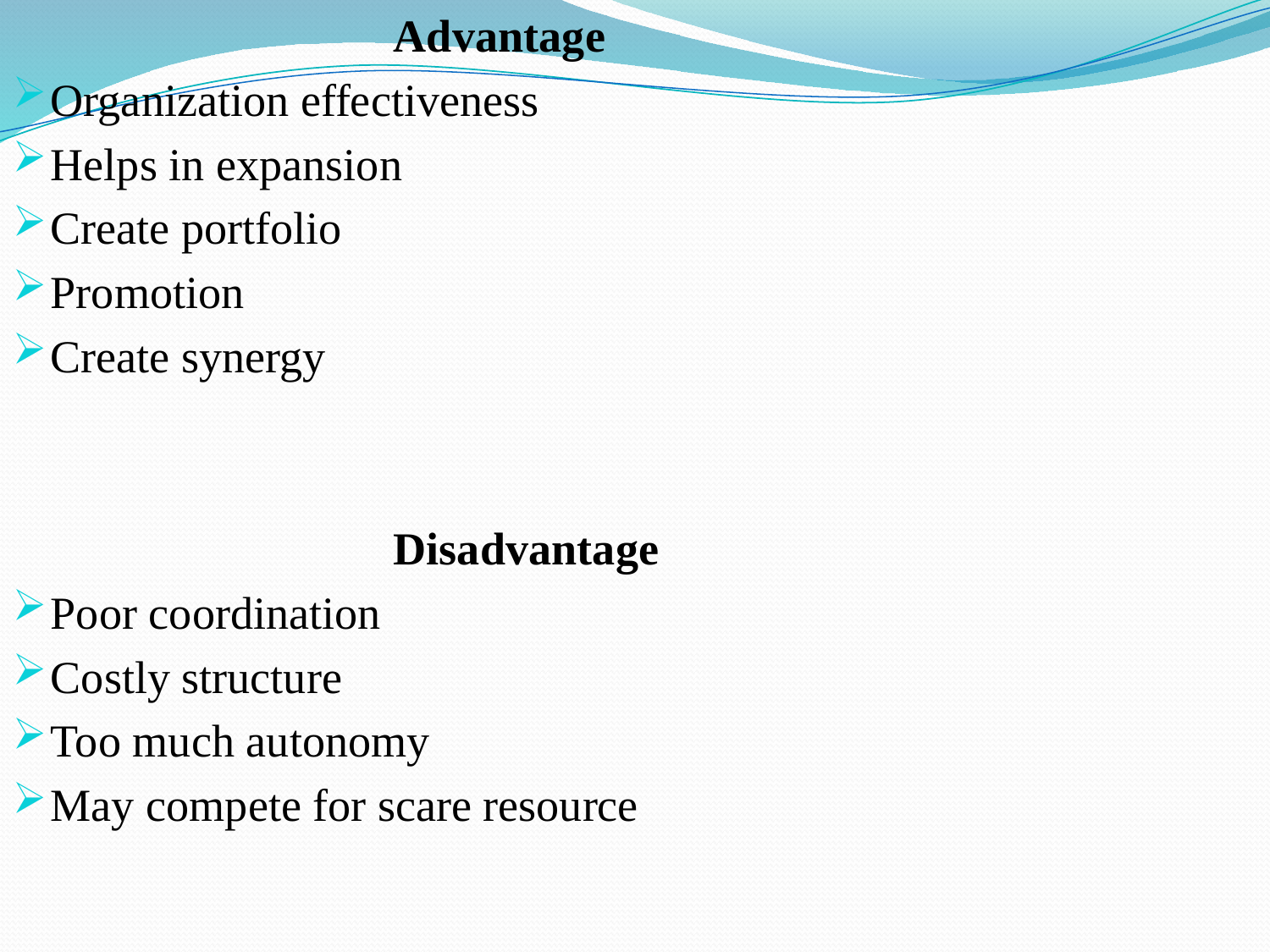

Advantage
Organization effectiveness
Helps in expansion
Create portfolio
Promotion
Create synergy

			Disadvantage
Poor coordination
Costly structure
Too much autonomy
May compete for scare resource